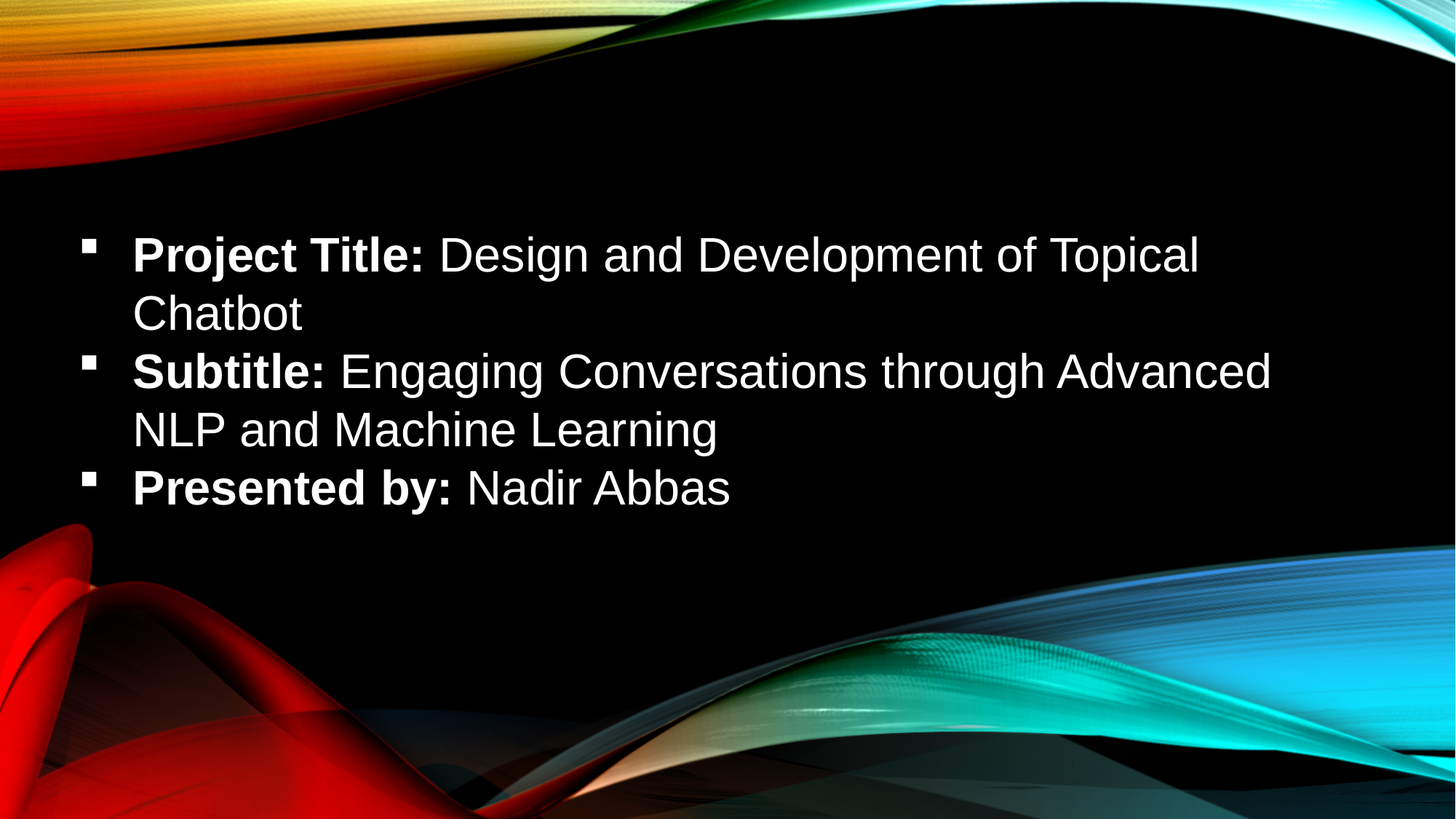

# Project Title: Design and Development of Topical Chatbot
Subtitle: Engaging Conversations through Advanced NLP and Machine Learning
Presented by: Nadir Abbas